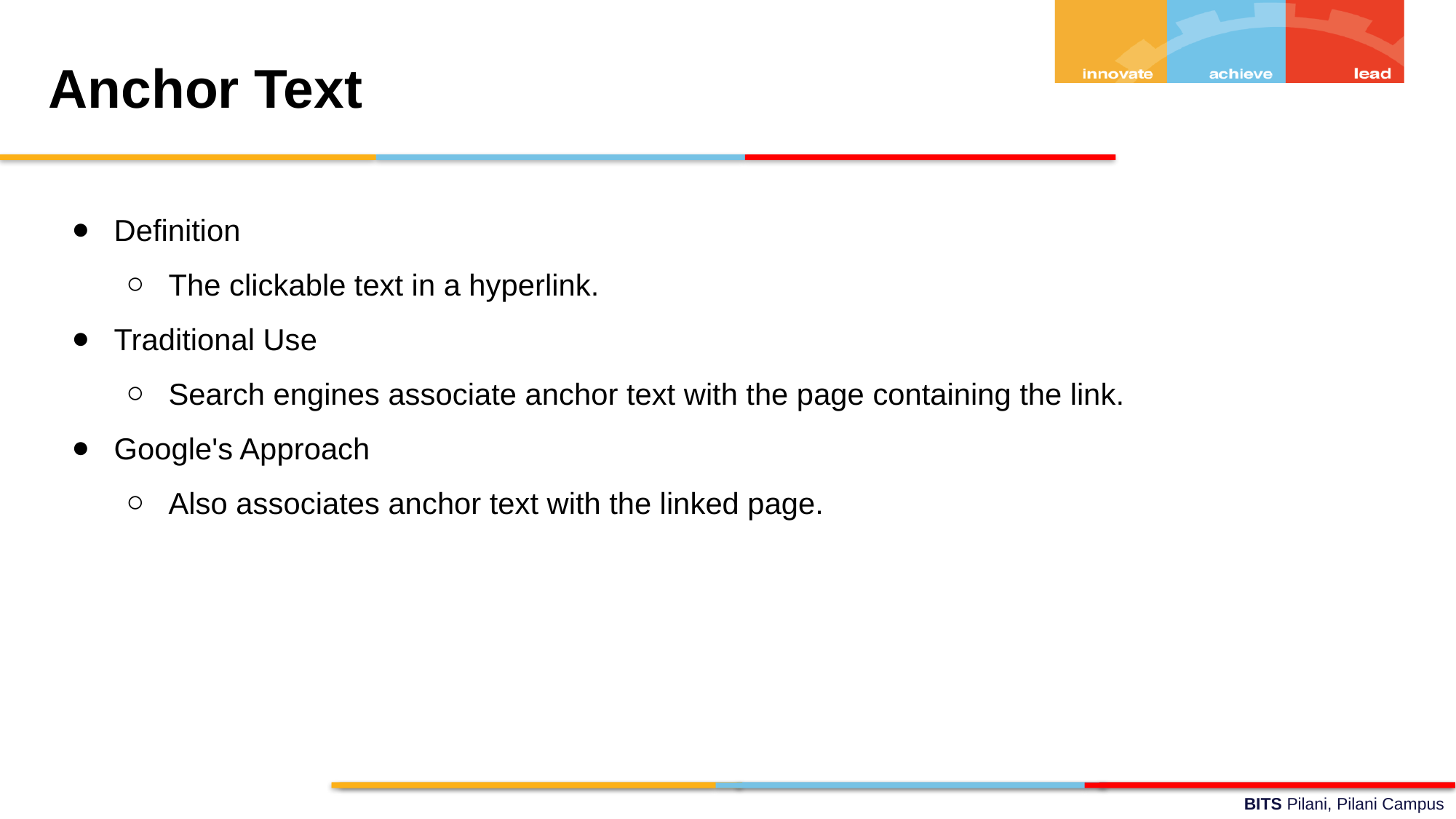

Anchor Text
Definition
The clickable text in a hyperlink.
Traditional Use
Search engines associate anchor text with the page containing the link.
Google's Approach
Also associates anchor text with the linked page.